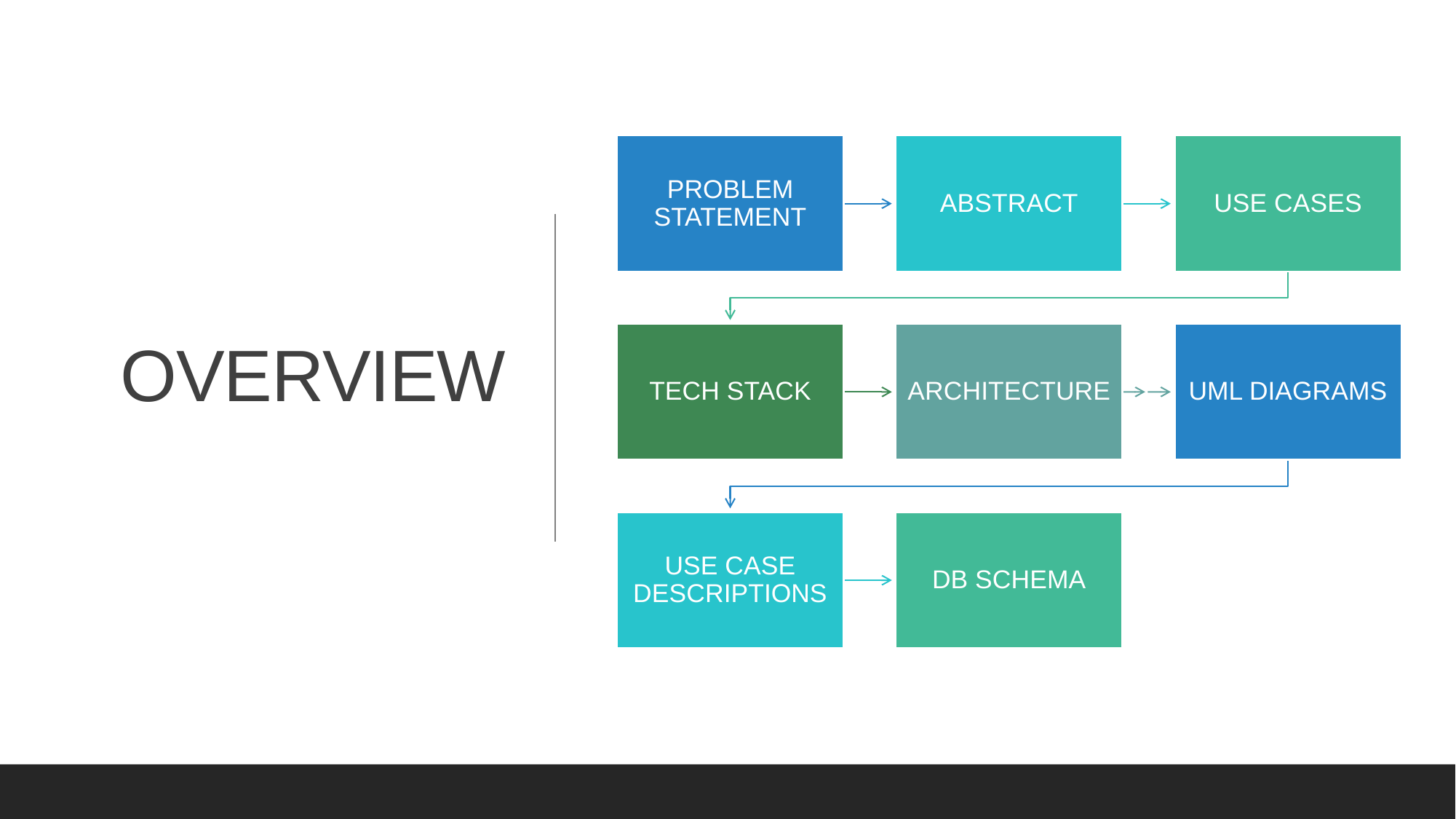

# OVERVIEW

PROBLEM STATEMENT

ABSTRACT

USE CASES

TECH STACK

ARCHITECTURE

UML DIAGRAMS

USE CASE DESCRIPTIONS
DB SCHEMA